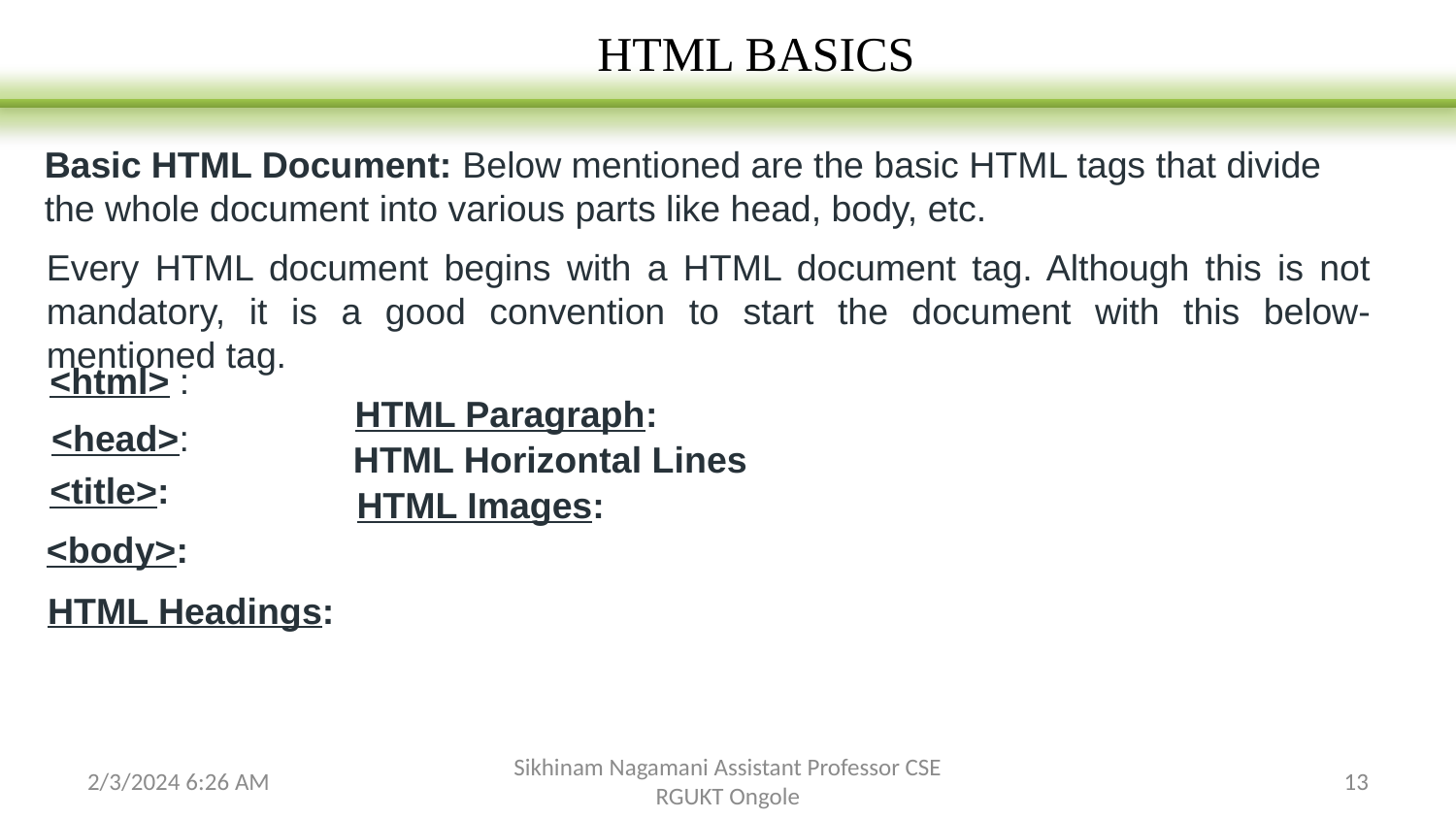

HTML BASICS

Basic HTML Document: Below mentioned are the basic HTML tags that divide the whole document into various parts like head, body, etc.
Every HTML document begins with a HTML document tag. Although this is not mandatory, it is a good convention to start the document with this below-mentioned tag.
<html> :
HTML Paragraph:
<head>:
HTML Horizontal Lines
<title>:
HTML Images:
<body>:
HTML Headings:
2/3/2024 6:26 AM
Sikhinam Nagamani Assistant Professor CSE RGUKT Ongole
13